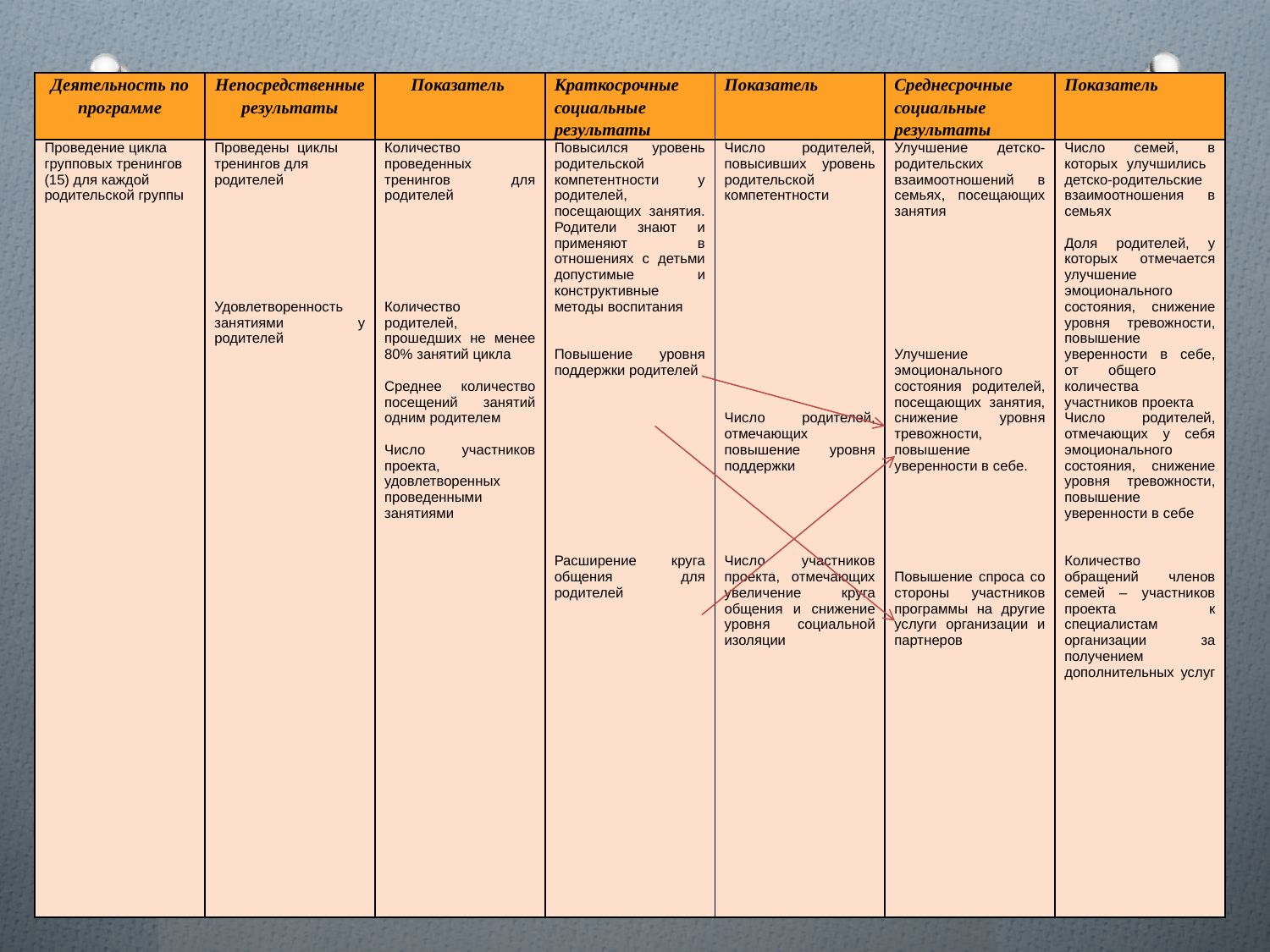

| Деятельность по программе | Непосредственные результаты | Показатель | Краткосрочные социальные результаты | Показатель | Среднесрочные социальные результаты | Показатель |
| --- | --- | --- | --- | --- | --- | --- |
| Проведение цикла групповых тренингов (15) для каждой родительской группы | Проведены циклы тренингов для родителей               Удовлетворенность занятиями у родителей | Количество проведенных тренингов для родителей             Количество родителей, прошедших не менее 80% занятий цикла   Среднее количество посещений занятий одним родителем   Число участников проекта, удовлетворенных проведенными занятиями | Повысился уровень родительской компетентности у родителей, посещающих занятия. Родители знают и применяют в отношениях с детьми допустимые и конструктивные методы воспитания     Повышение уровня поддержки родителей               Расширение круга общения для родителей | Число родителей, повысивших уровень родительской компетентности                         Число родителей, отмечающих повышение уровня поддержки           Число участников проекта, отмечающих увеличение круга общения и снижение уровня социальной изоляции | Улучшение детско-родительских взаимоотношений в семьях, посещающих занятия                 Улучшение эмоционального состояния родителей, посещающих занятия, снижение уровня тревожности, повышение уверенности в себе.             Повышение спроса со стороны участников программы на другие услуги организации и партнеров | Число семей, в которых улучшились детско-родительские взаимоотношения в семьях   Доля родителей, у которых отмечается улучшение эмоционального состояния, снижение уровня тревожности, повышение уверенности в себе, от общего количества участников проекта Число родителей, отмечающих у себя эмоционального состояния, снижение уровня тревожности, повышение уверенности в себе     Количество обращений членов семей – участников проекта к специалистам организации за получением дополнительных услуг |